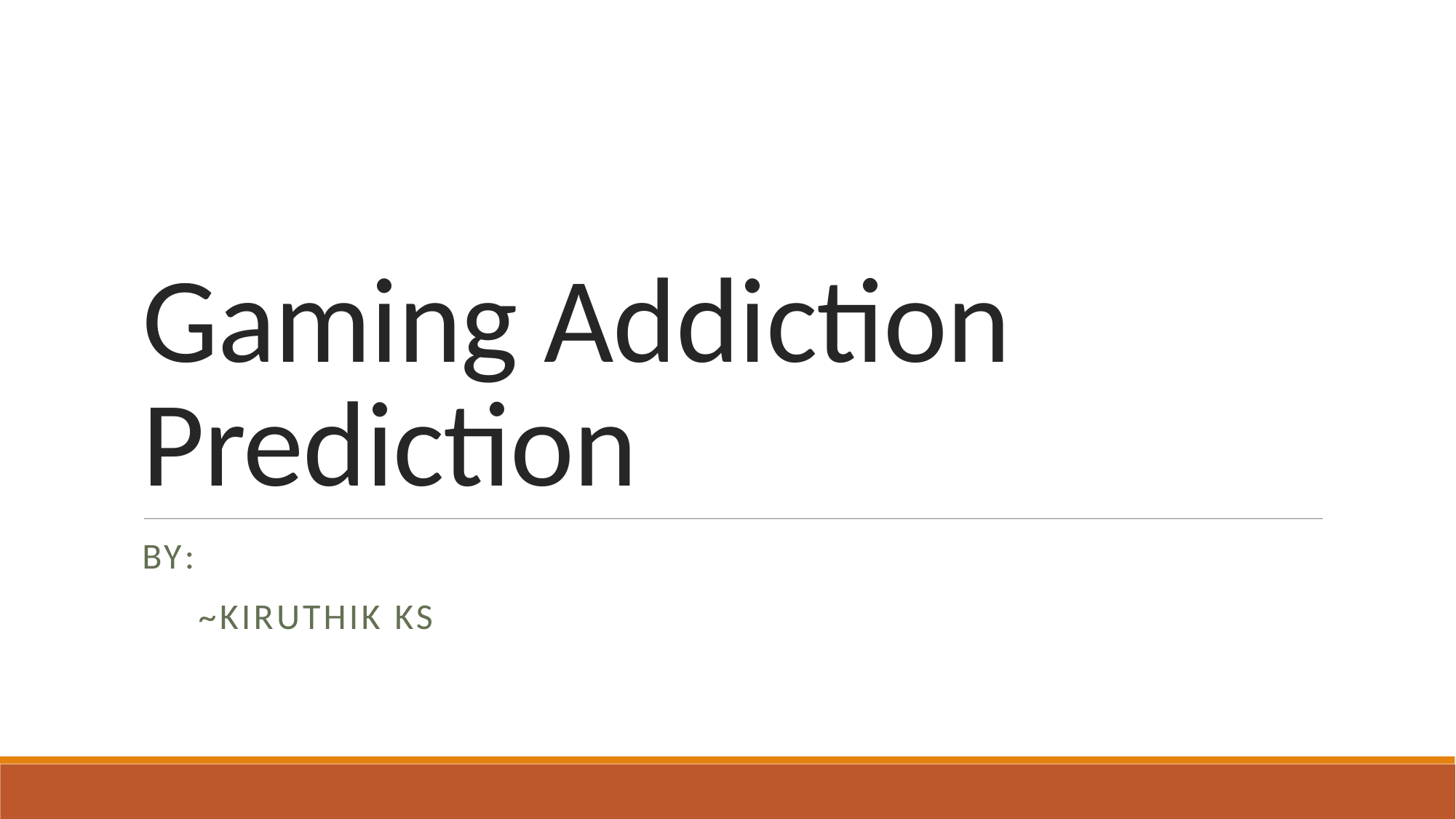

# Gaming Addiction Prediction
By:
     ~Kiruthik ks